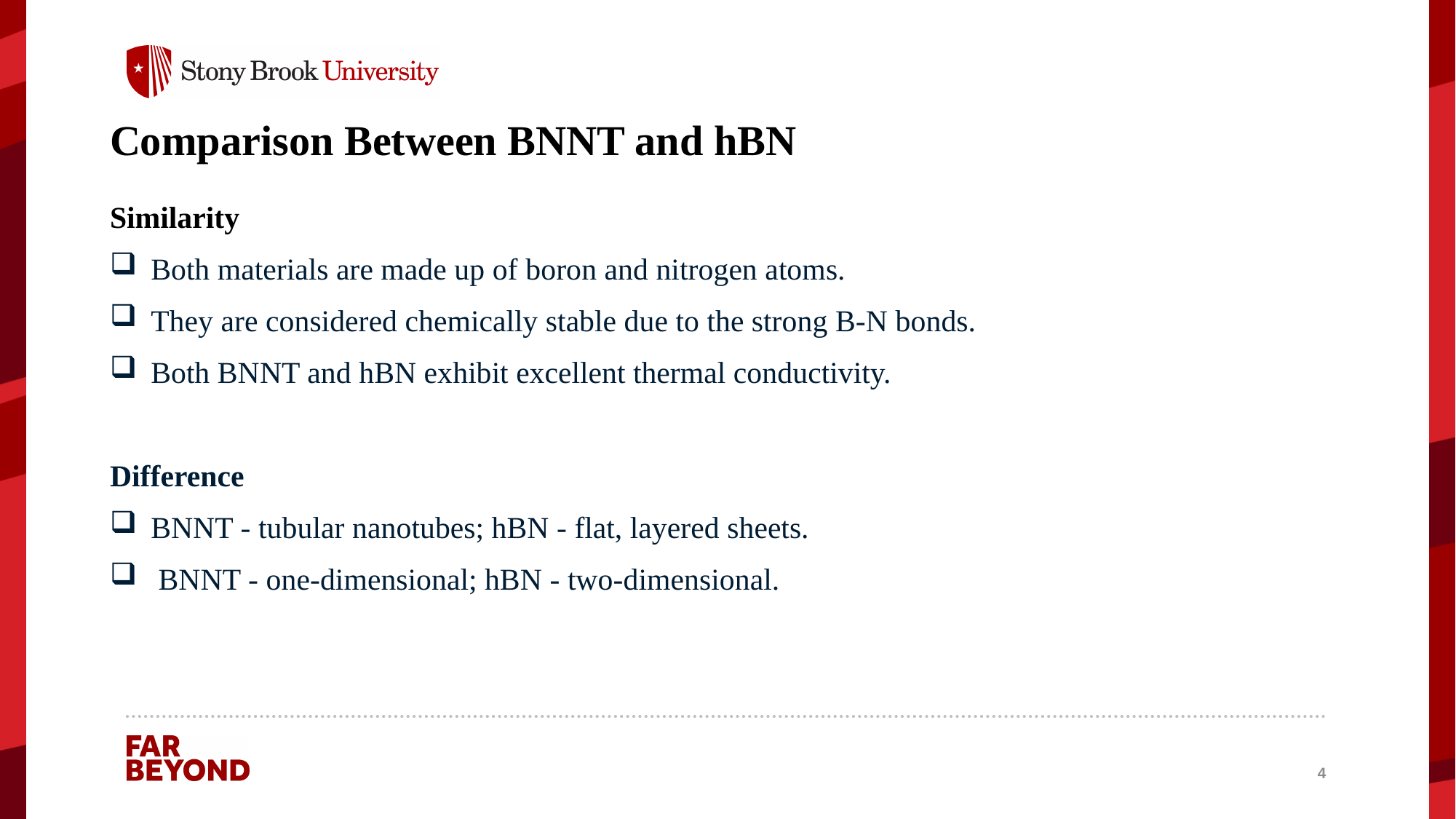

# Comparison Between BNNT and hBN

Similarity
Both materials are made up of boron and nitrogen atoms.
They are considered chemically stable due to the strong B-N bonds.
Both BNNT and hBN exhibit excellent thermal conductivity.

Difference
BNNT - tubular nanotubes; hBN - flat, layered sheets.
 BNNT - one-dimensional; hBN - two-dimensional.

4